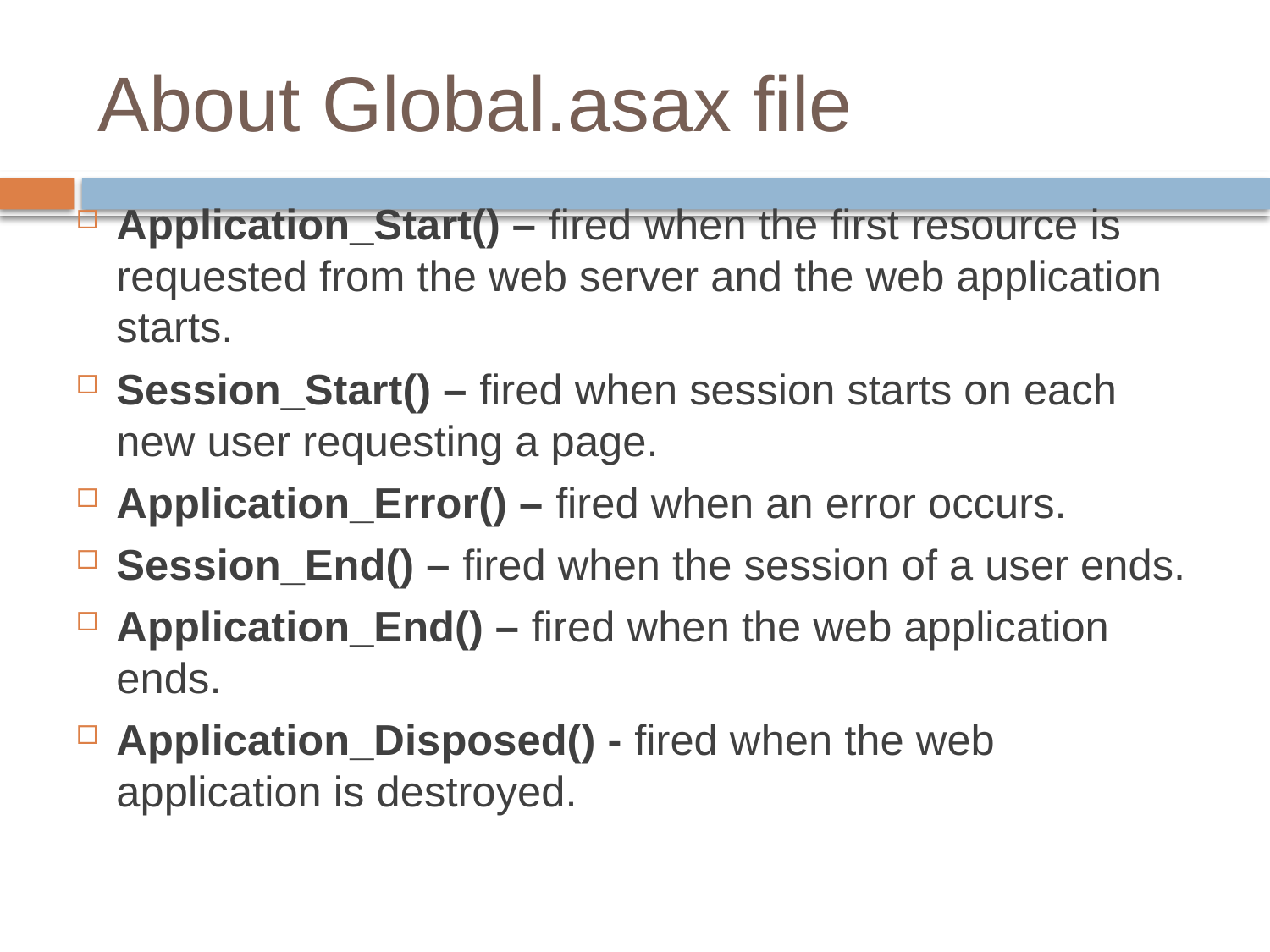

# About Global.asax file
Application_Start() – fired when the first resource is requested from the web server and the web application starts.
Session_Start() – fired when session starts on each new user requesting a page.
Application_Error() – fired when an error occurs.
Session_End() – fired when the session of a user ends.
Application_End() – fired when the web application ends.
Application_Disposed() - fired when the web application is destroyed.